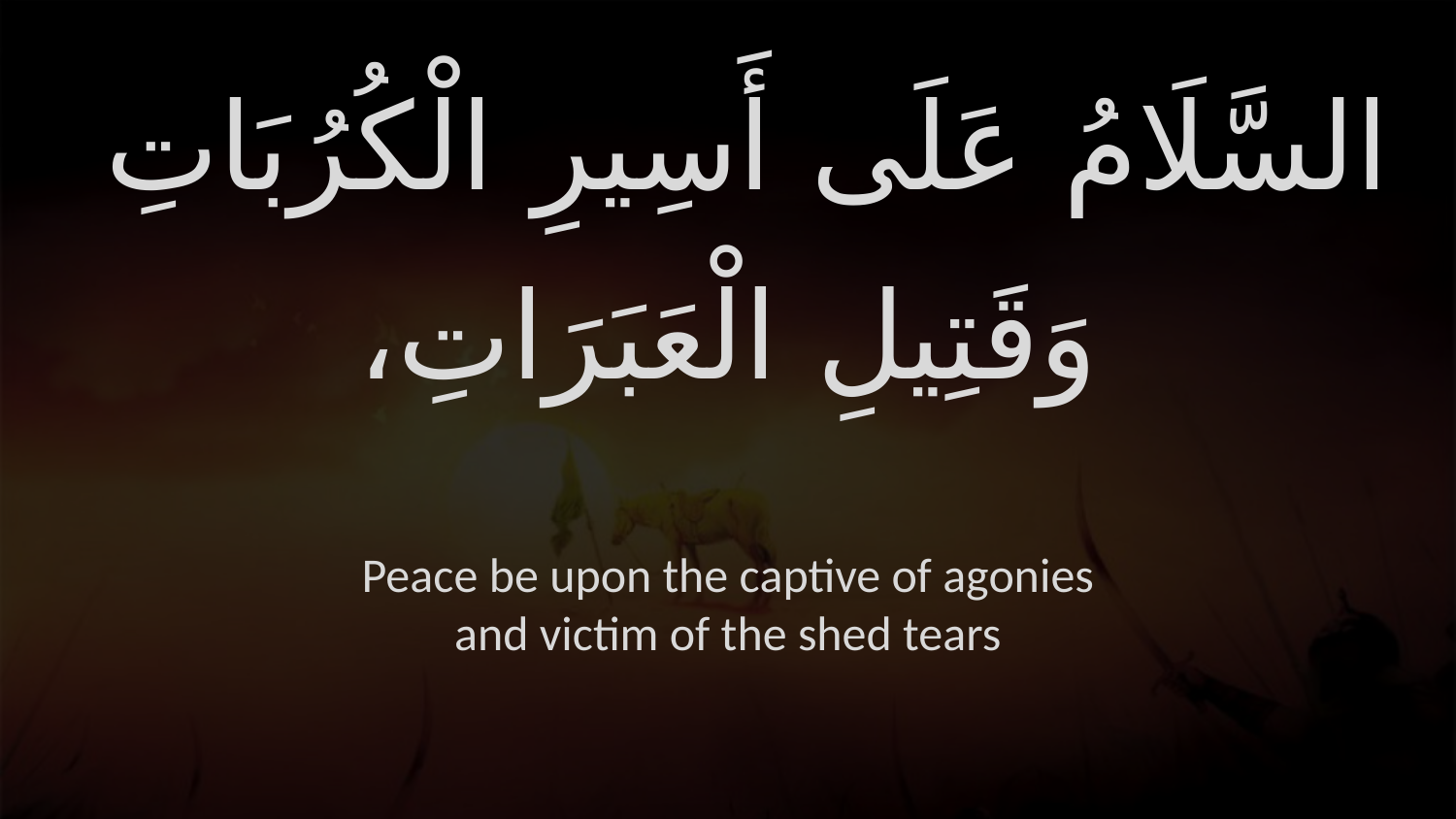

# السَّلَامُ عَلَى أَسِيرِ الْكُرُبَاتِ وَقَتِيلِ الْعَبَرَاتِ،
Peace be upon the captive of agonies
and victim of the shed tears